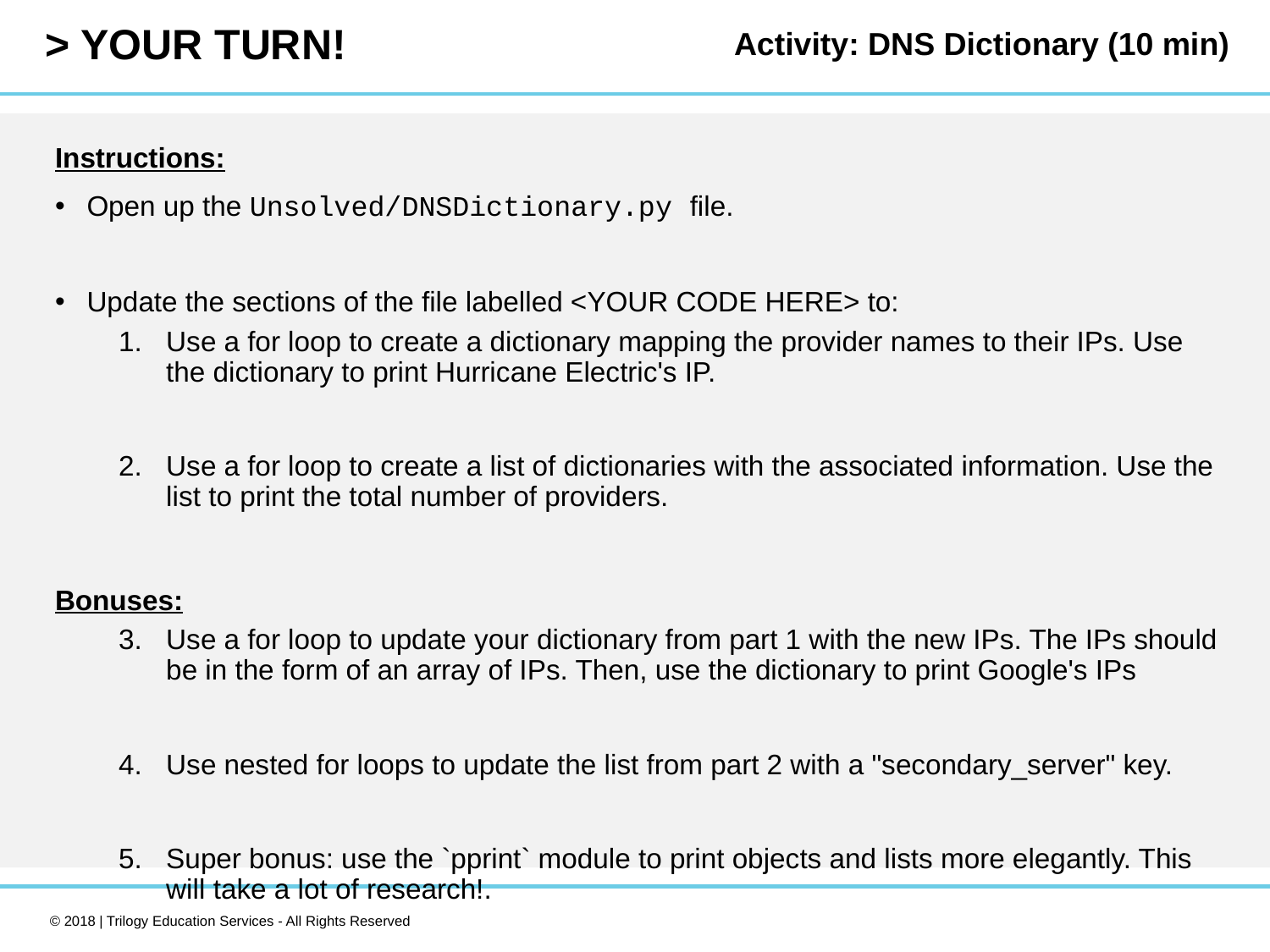

Activity: DNS Dictionary (10 min)
Instructions:
Open up the Unsolved/DNSDictionary.py file.

Update the sections of the file labelled <YOUR CODE HERE> to:
Use a for loop to create a dictionary mapping the provider names to their IPs. Use the dictionary to print Hurricane Electric's IP.

Use a for loop to create a list of dictionaries with the associated information. Use the list to print the total number of providers.

Bonuses:
Use a for loop to update your dictionary from part 1 with the new IPs. The IPs should be in the form of an array of IPs. Then, use the dictionary to print Google's IPs

Use nested for loops to update the list from part 2 with a "secondary_server" key.

Super bonus: use the `pprint` module to print objects and lists more elegantly. This will take a lot of research!.